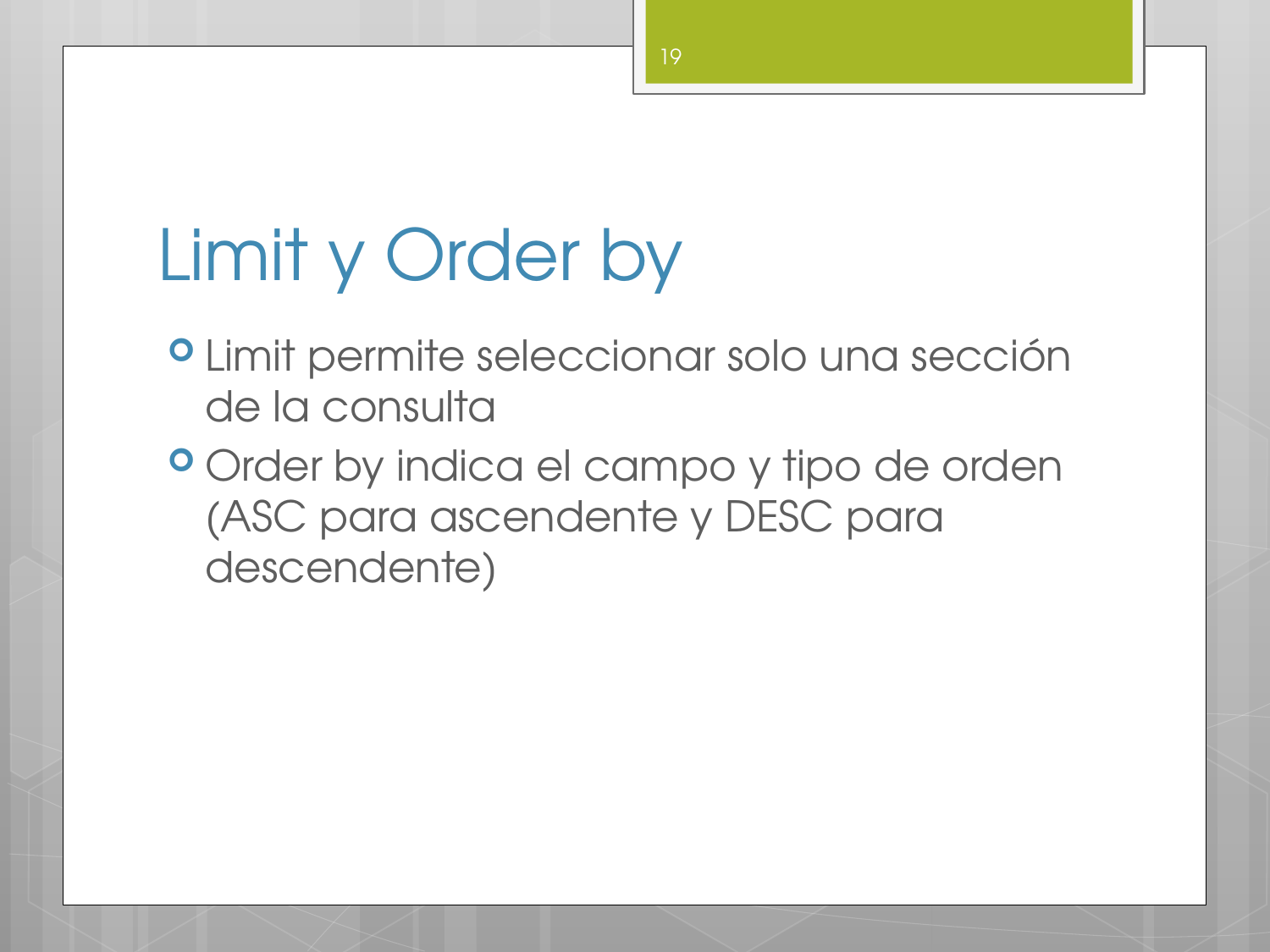

19
# Limit y Order by
Limit permite seleccionar solo una sección de la consulta
Order by indica el campo y tipo de orden (ASC para ascendente y DESC para descendente)